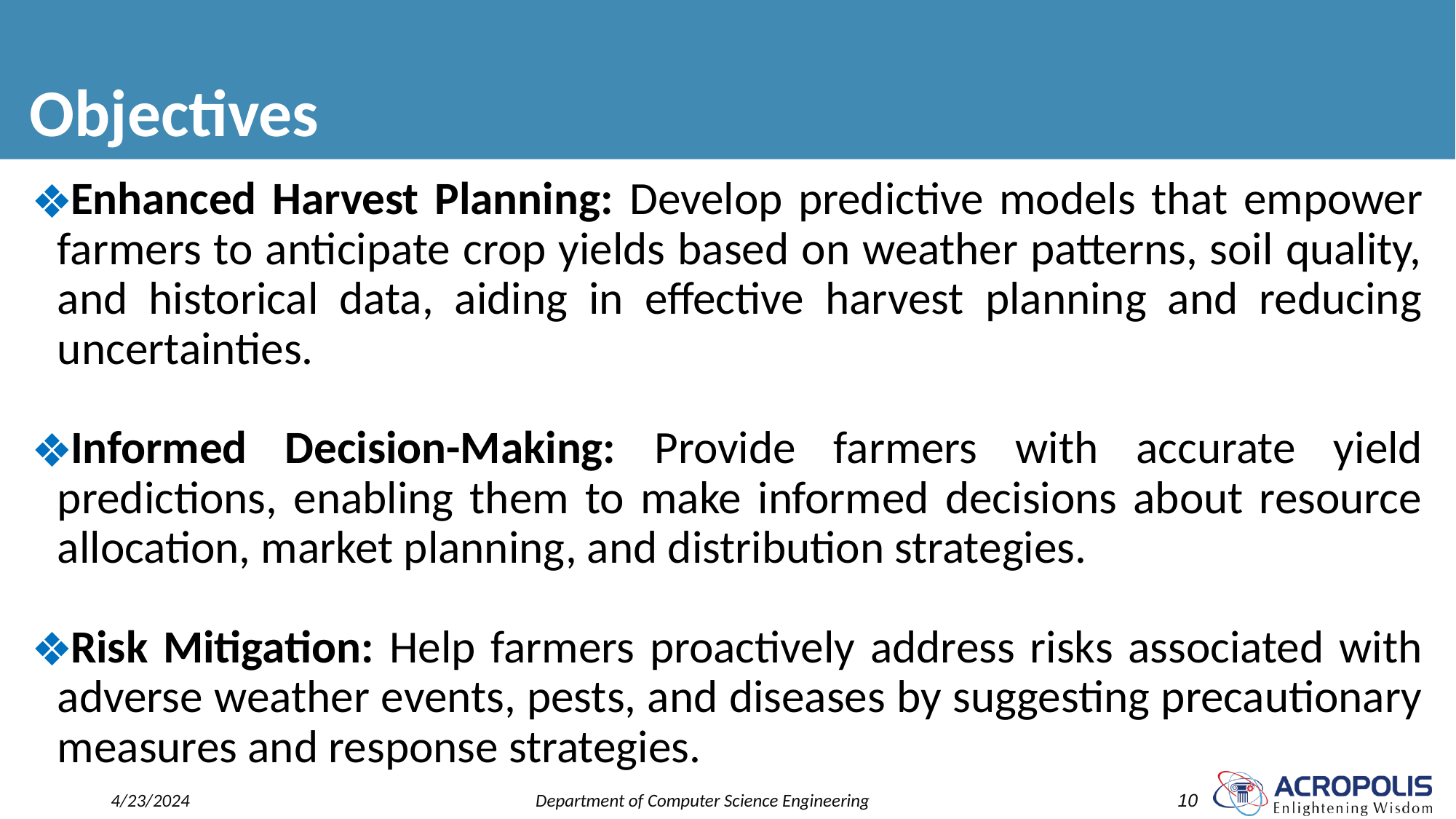

# Objectives
Enhanced Harvest Planning: Develop predictive models that empower farmers to anticipate crop yields based on weather patterns, soil quality, and historical data, aiding in effective harvest planning and reducing uncertainties.

Informed Decision-Making: Provide farmers with accurate yield predictions, enabling them to make informed decisions about resource allocation, market planning, and distribution strategies.

Risk Mitigation: Help farmers proactively address risks associated with adverse weather events, pests, and diseases by suggesting precautionary measures and response strategies.
4/23/2024
Department of Computer Science Engineering
10